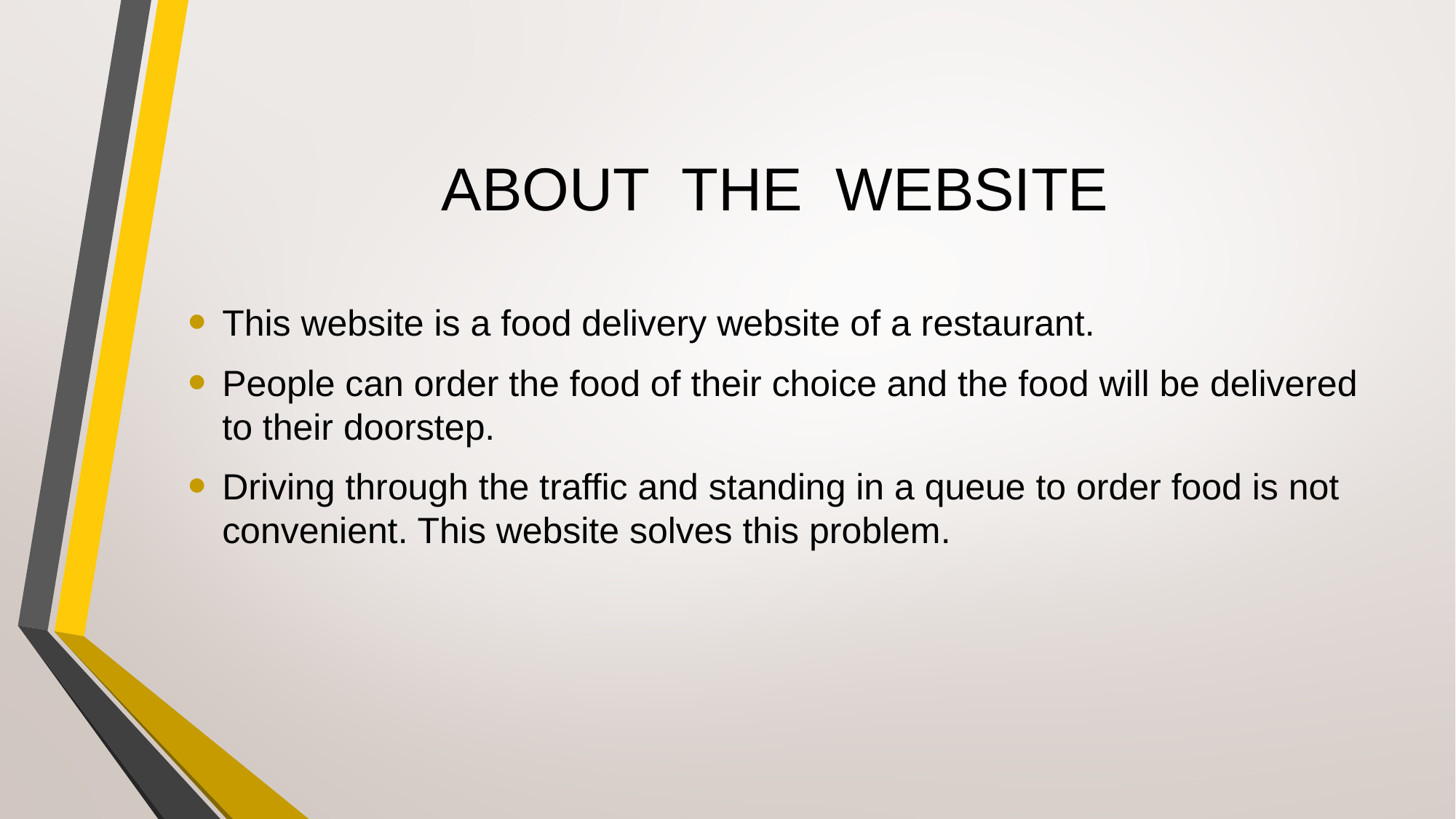

# ABOUT  THE  WEBSITE
This website is a food delivery website of a restaurant.
People can order the food of their choice and the food will be delivered to their doorstep.
Driving through the traffic and standing in a queue to order food is not convenient. This website solves this problem.